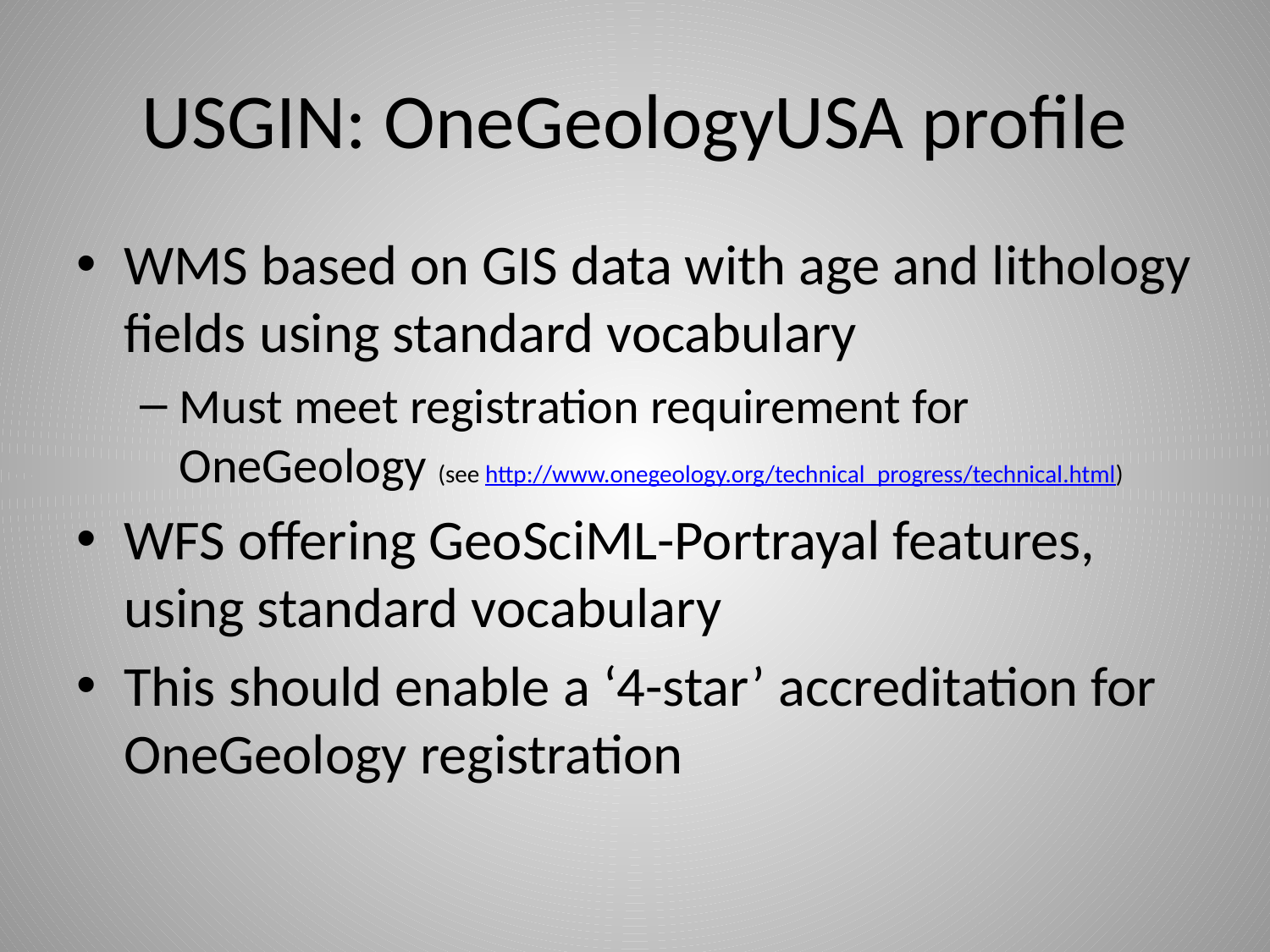

# USGIN: OneGeologyUSA profile
WMS based on GIS data with age and lithology fields using standard vocabulary
Must meet registration requirement for OneGeology (see http://www.onegeology.org/technical_progress/technical.html)
WFS offering GeoSciML-Portrayal features, using standard vocabulary
This should enable a ‘4-star’ accreditation for OneGeology registration